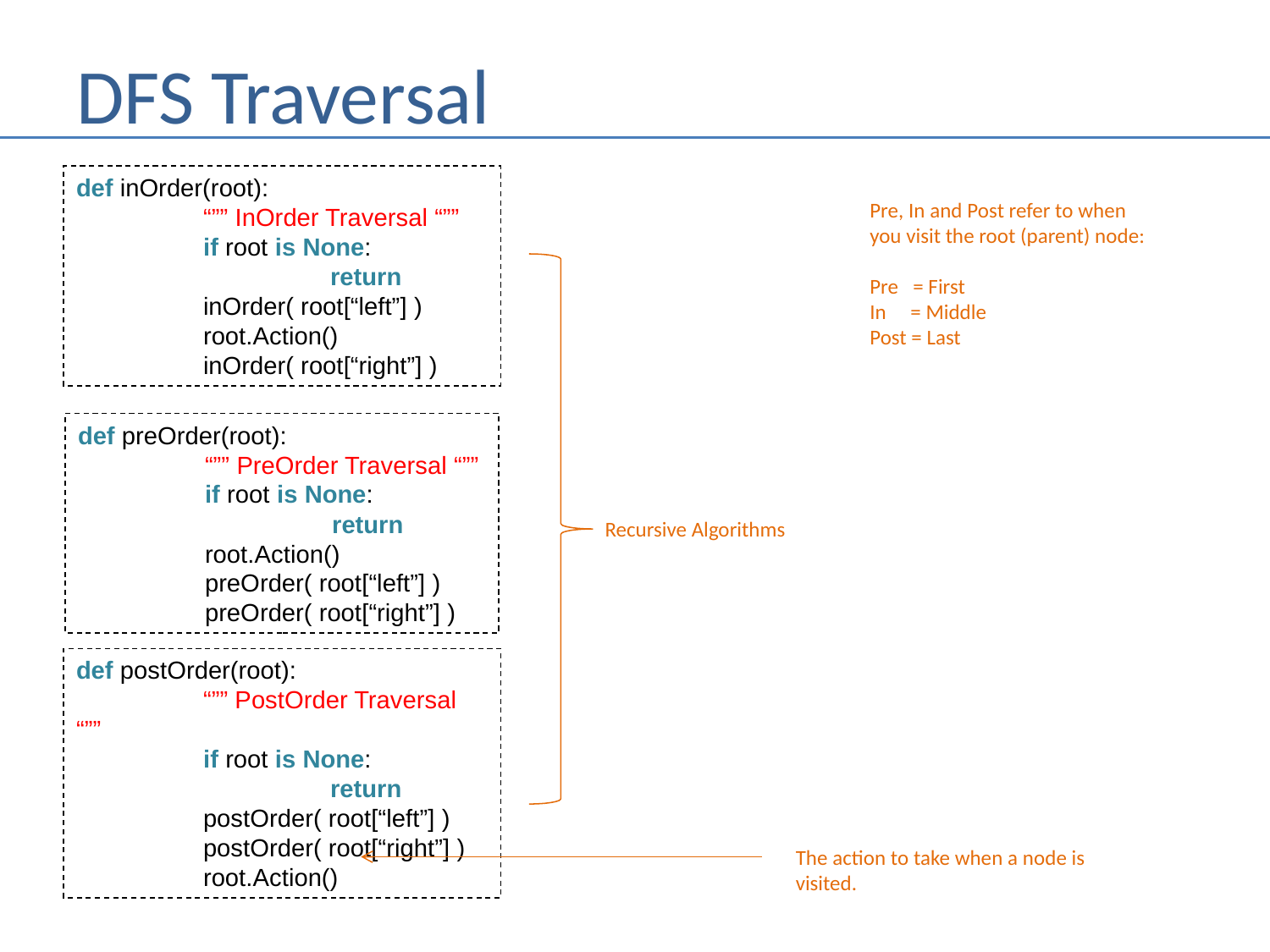

# DFS Traversal
def inOrder(root):
	“”” InOrder Traversal “””
	if root is None:
		return
	inOrder( root[“left”] )
	root.Action()
	inOrder( root[“right”] )
Pre, In and Post refer to when you visit the root (parent) node:

Pre   = First
In     = Middle
Post = Last

def preOrder(root):
	“”” PreOrder Traversal “””
	if root is None:
		return
	root.Action()
	preOrder( root[“left”] )
	preOrder( root[“right”] )
Recursive Algorithms
def postOrder(root):
	“”” PostOrder Traversal “””
	if root is None:
		return
	postOrder( root[“left”] )
	postOrder( root[“right”] )
	root.Action()
The action to take when a node is visited.